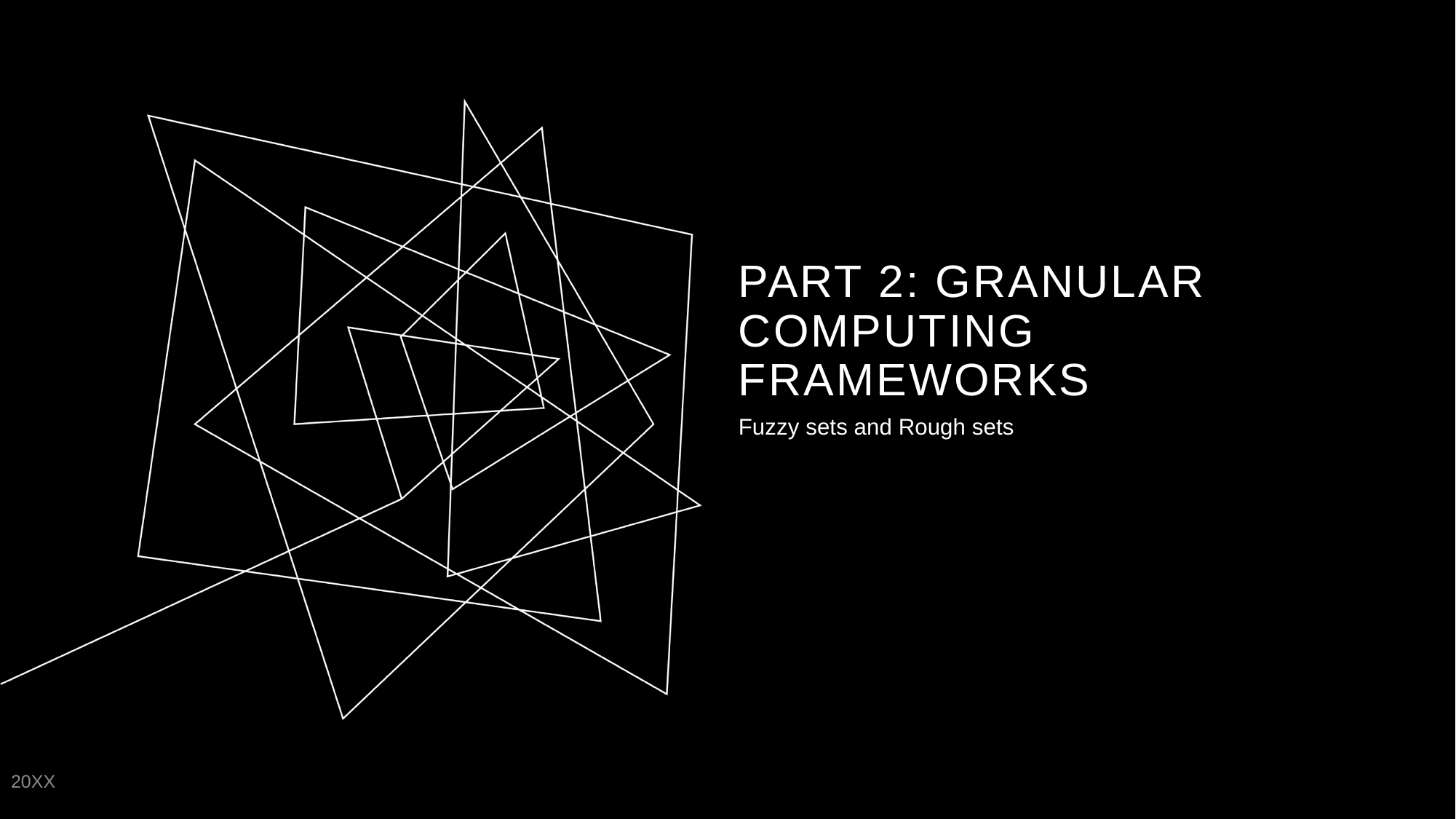

# PART 2: Granular computing frameworks
Fuzzy sets and Rough sets
20XX